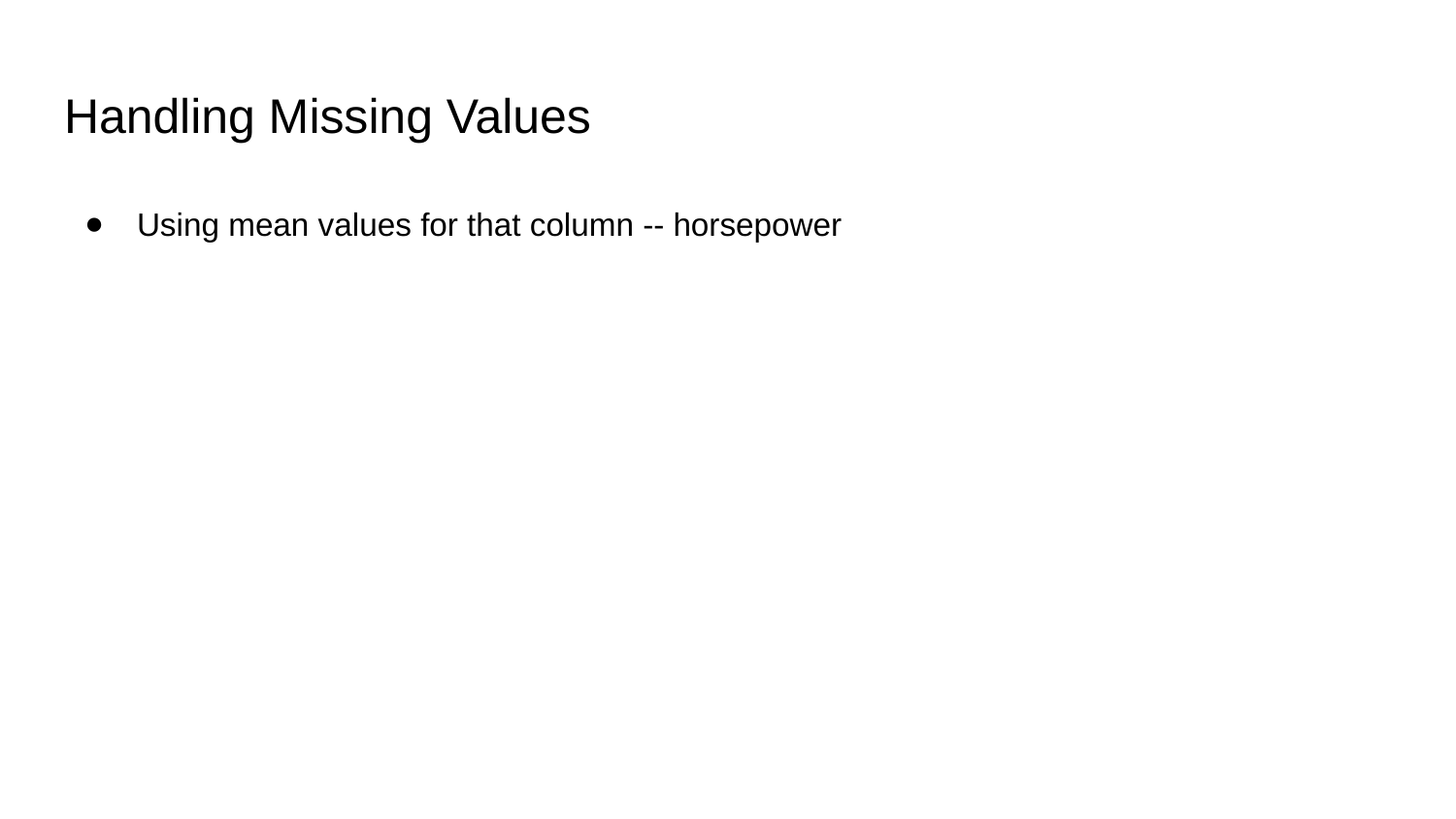

# Handling Missing Values
Using mean values for that column -- horsepower